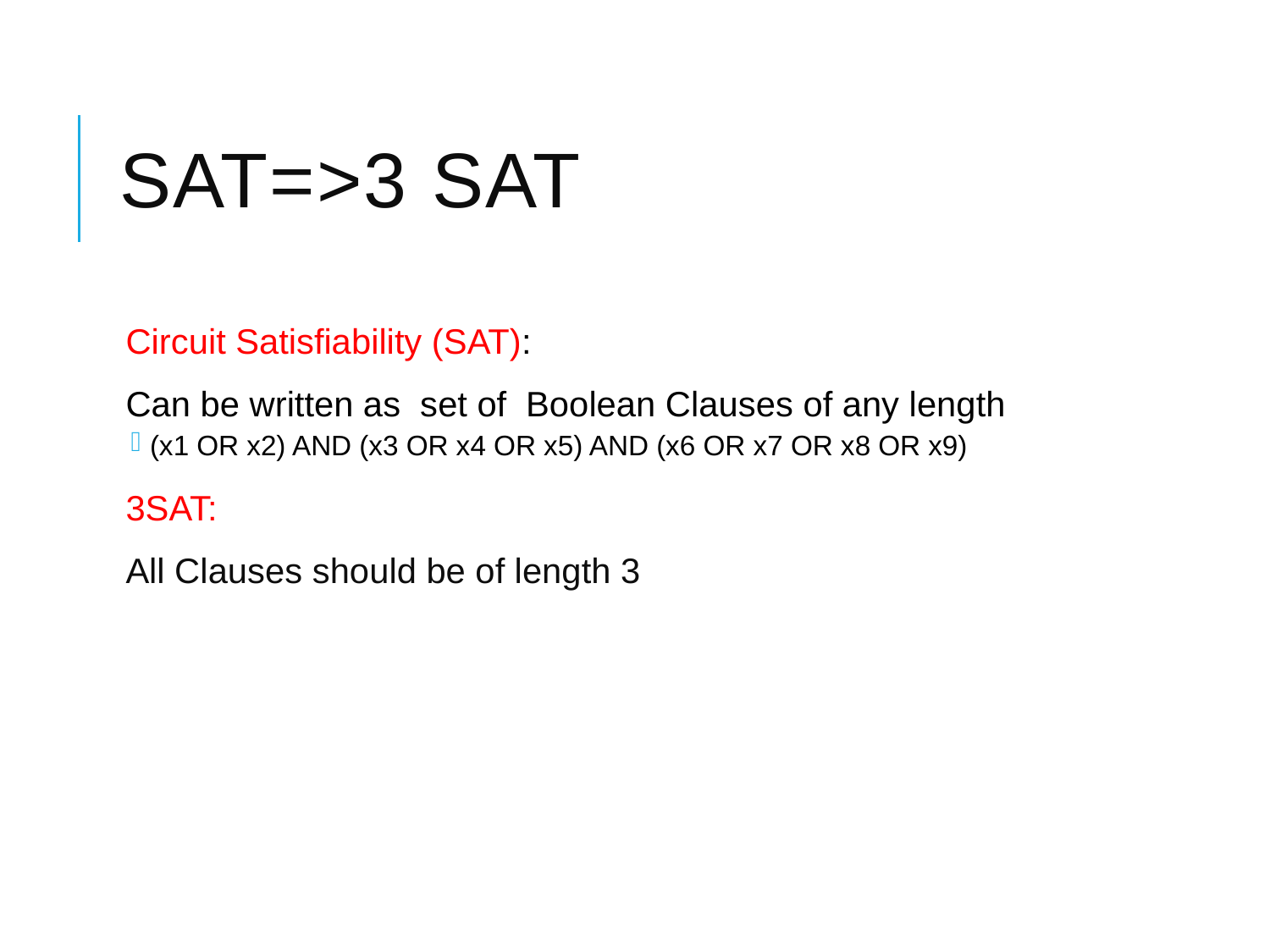

# SAT=>3 SAT
Circuit Satisfiability (SAT):
Can be written as  set of  Boolean Clauses of any length
(x1 OR x2) AND (x3 OR x4 OR x5) AND (x6 OR x7 OR x8 OR x9)
3SAT:
All Clauses should be of length 3